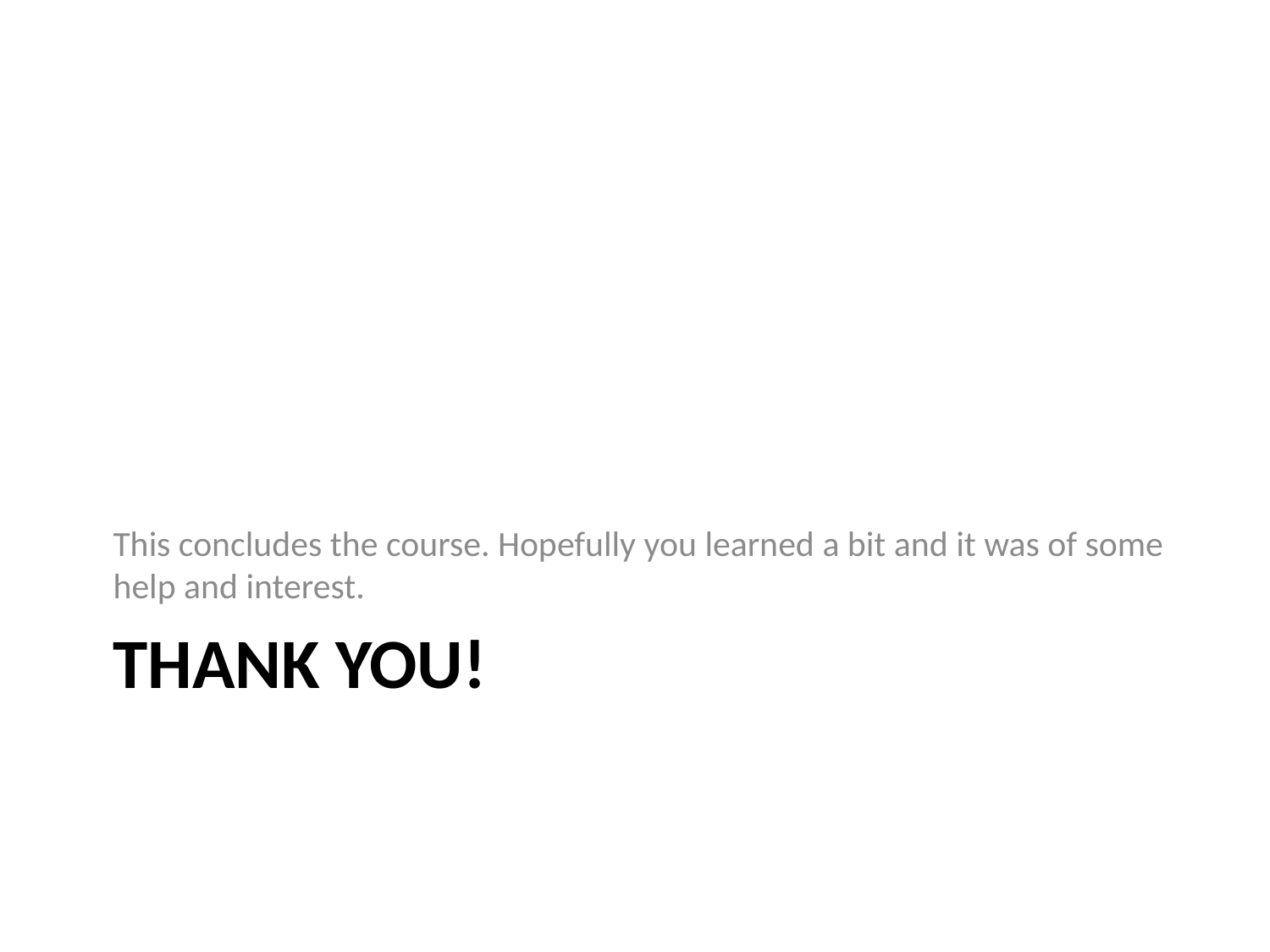

This concludes the course. Hopefully you learned a bit and it was of some help and interest.
# Thank you!